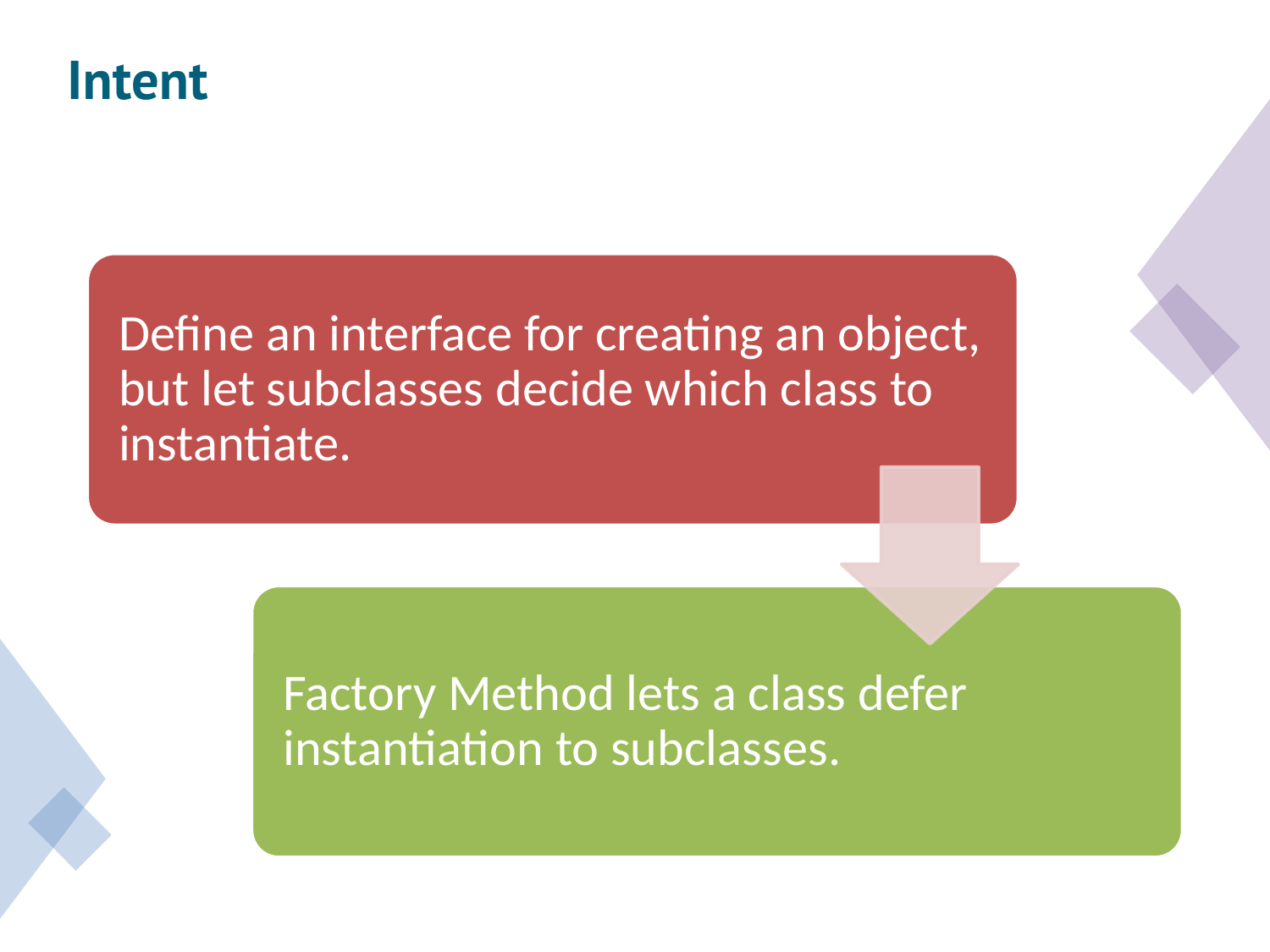

# Intent

Define an interface for creating an object, but let subclasses decide which class to instantiate.
Factory Method lets a class defer instantiation to subclasses.